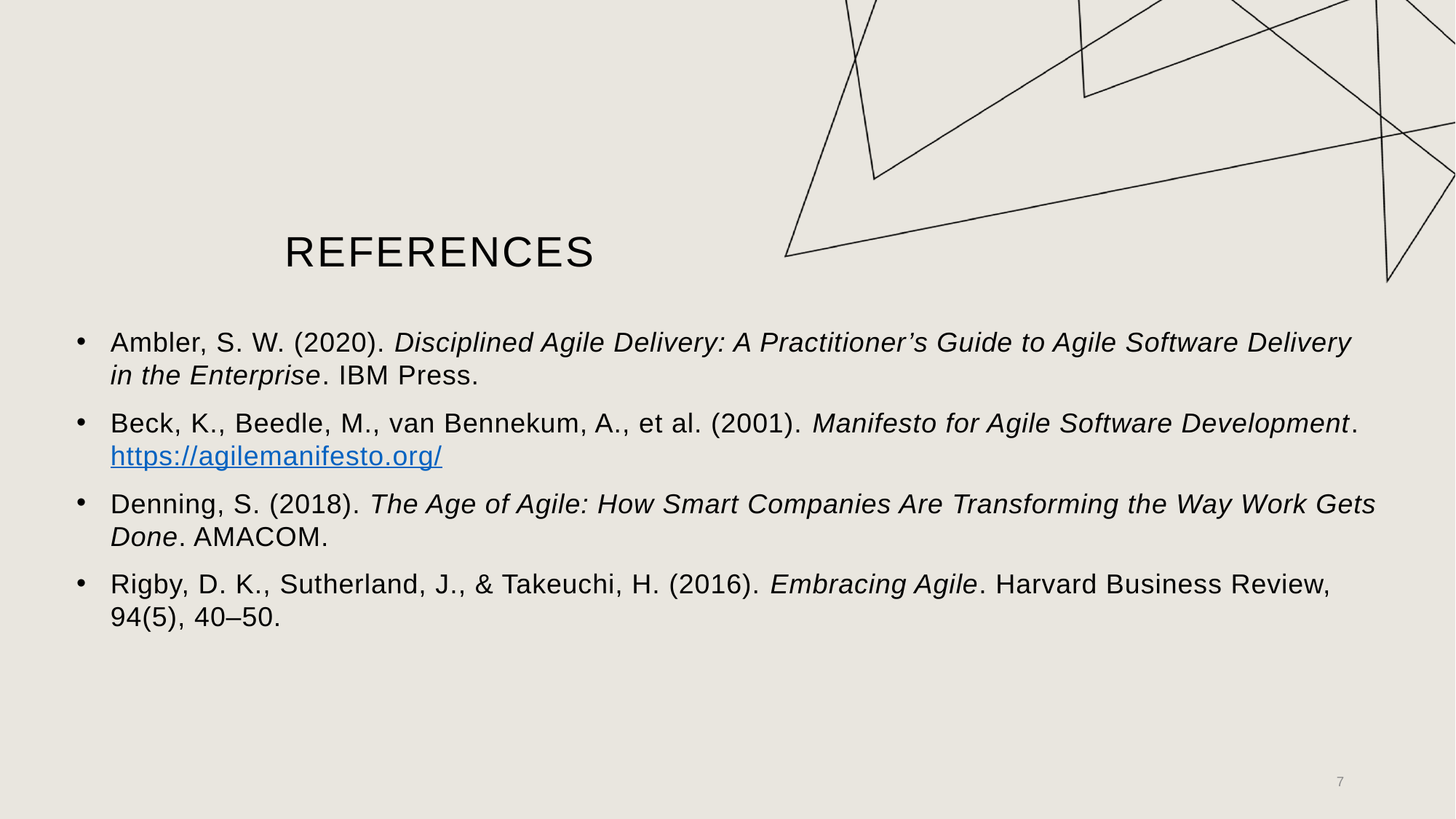

# References
Ambler, S. W. (2020). Disciplined Agile Delivery: A Practitioner’s Guide to Agile Software Delivery in the Enterprise. IBM Press.
Beck, K., Beedle, M., van Bennekum, A., et al. (2001). Manifesto for Agile Software Development. https://agilemanifesto.org/
Denning, S. (2018). The Age of Agile: How Smart Companies Are Transforming the Way Work Gets Done. AMACOM.
Rigby, D. K., Sutherland, J., & Takeuchi, H. (2016). Embracing Agile. Harvard Business Review, 94(5), 40–50.

7